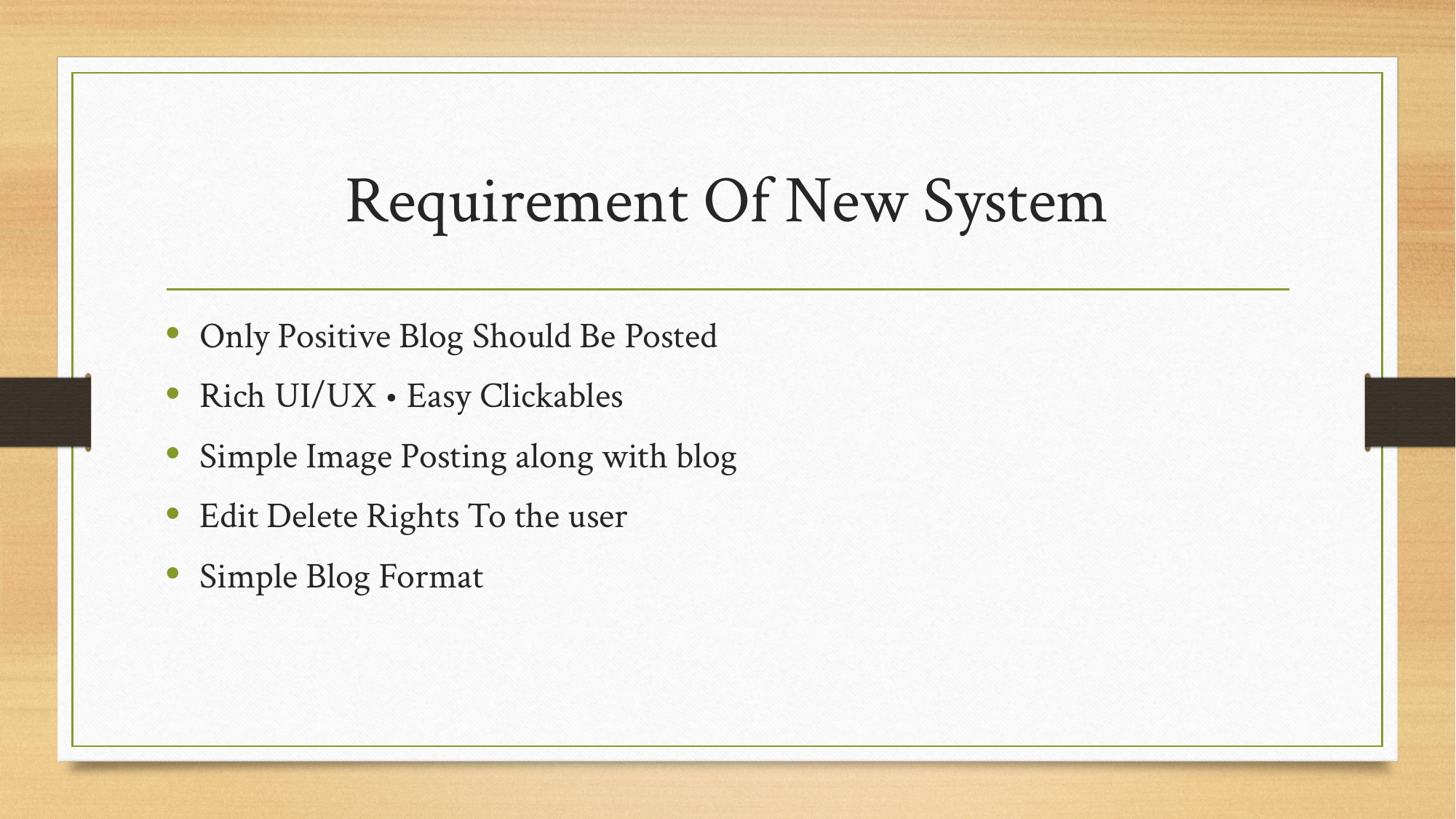

# Requirement Of New System
Only Positive Blog Should Be Posted
Rich UI/UX • Easy Clickables
Simple Image Posting along with blog
Edit Delete Rights To the user
Simple Blog Format